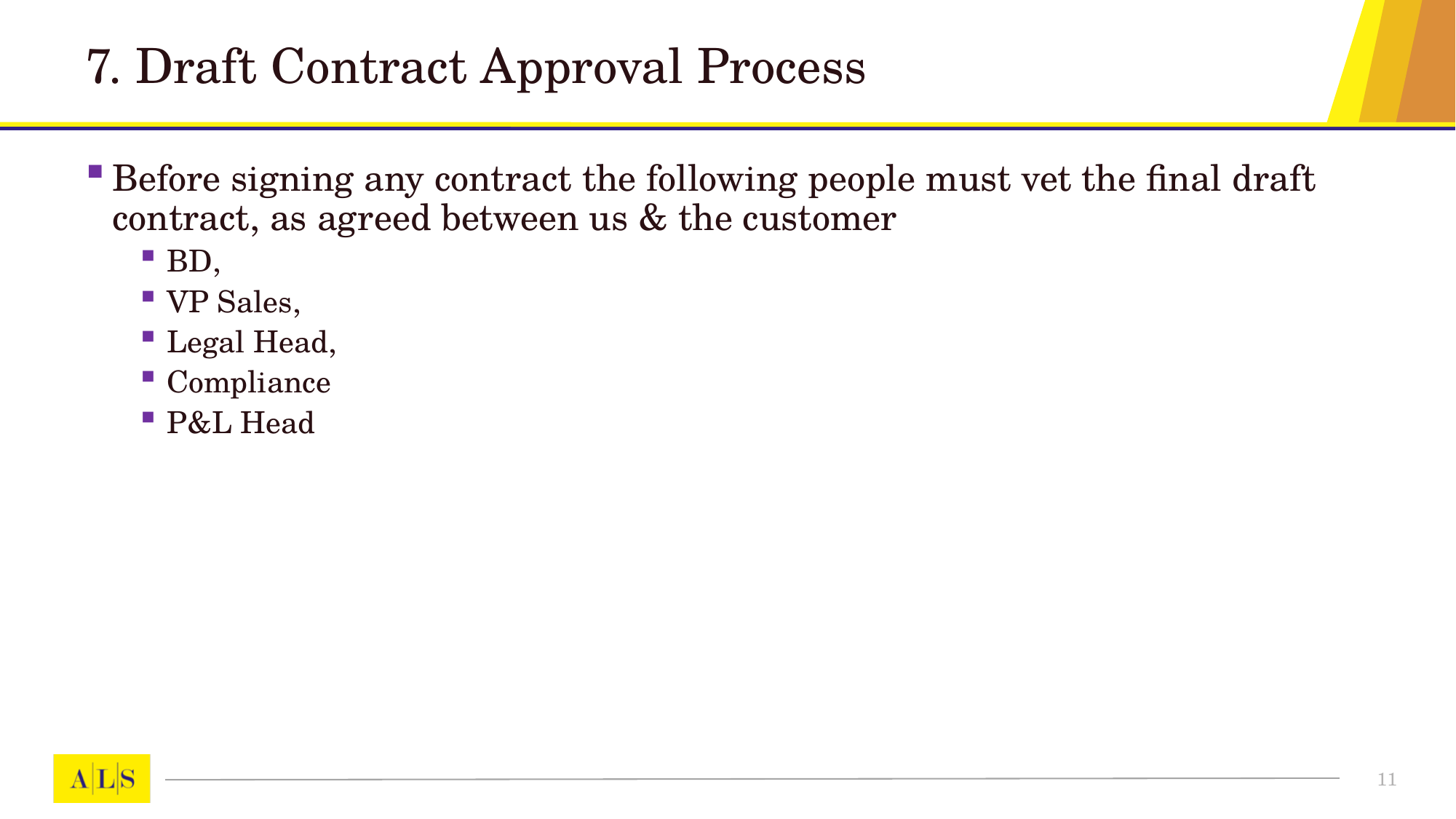

# 7. Draft Contract Approval Process
Before signing any contract the following people must vet the final draft contract, as agreed between us & the customer
BD,
VP Sales,
Legal Head,
Compliance
P&L Head

11